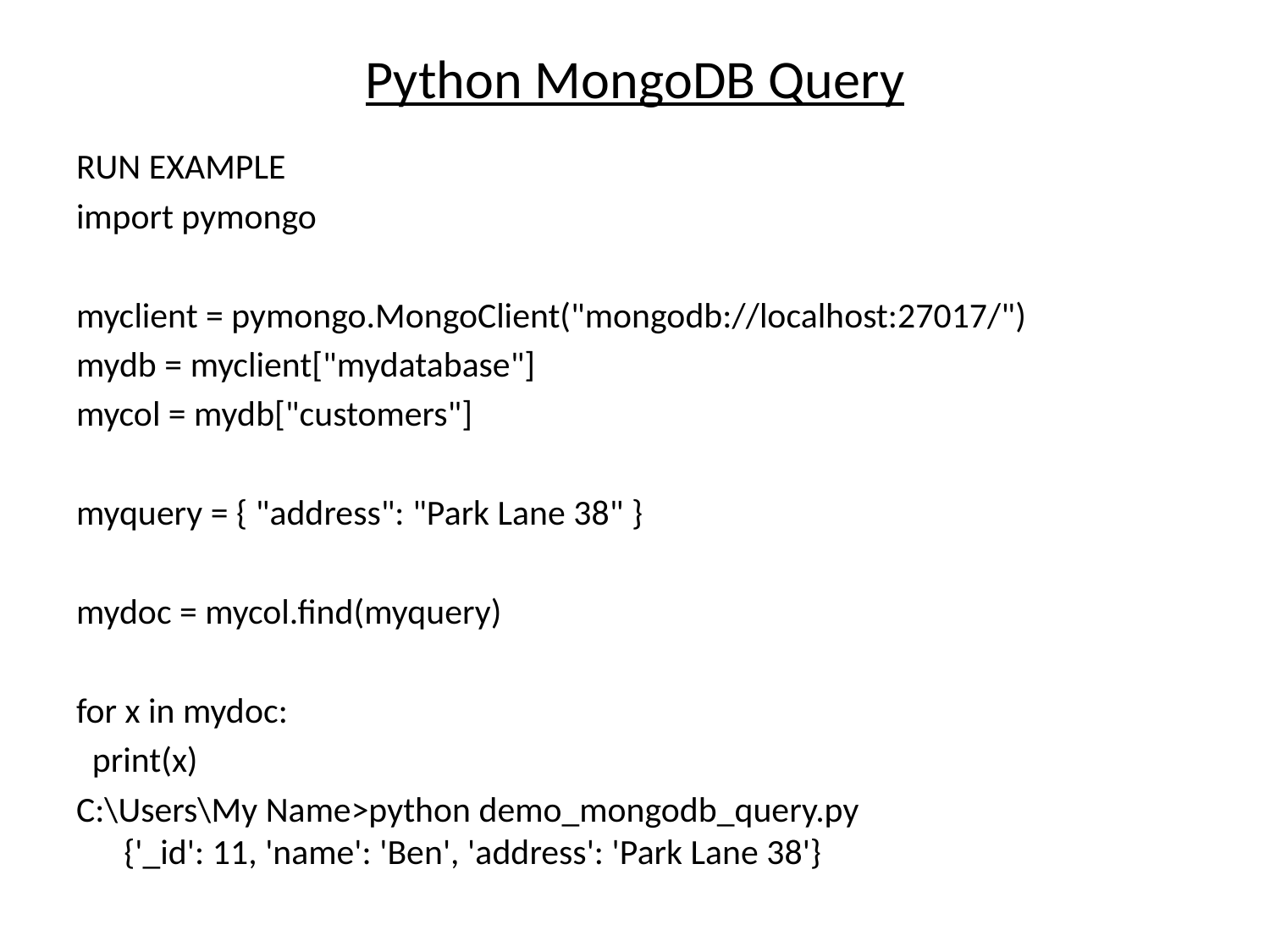

# Python MongoDB Query
RUN EXAMPLE
import pymongo

myclient = pymongo.MongoClient("mongodb://localhost:27017/")
mydb = myclient["mydatabase"]
mycol = mydb["customers"]

myquery = { "address": "Park Lane 38" }

mydoc = mycol.find(myquery)

for x in mydoc:
  print(x)
C:\Users\My Name>python demo_mongodb_query.py
{'_id': 11, 'name': 'Ben', 'address': 'Park Lane 38'}